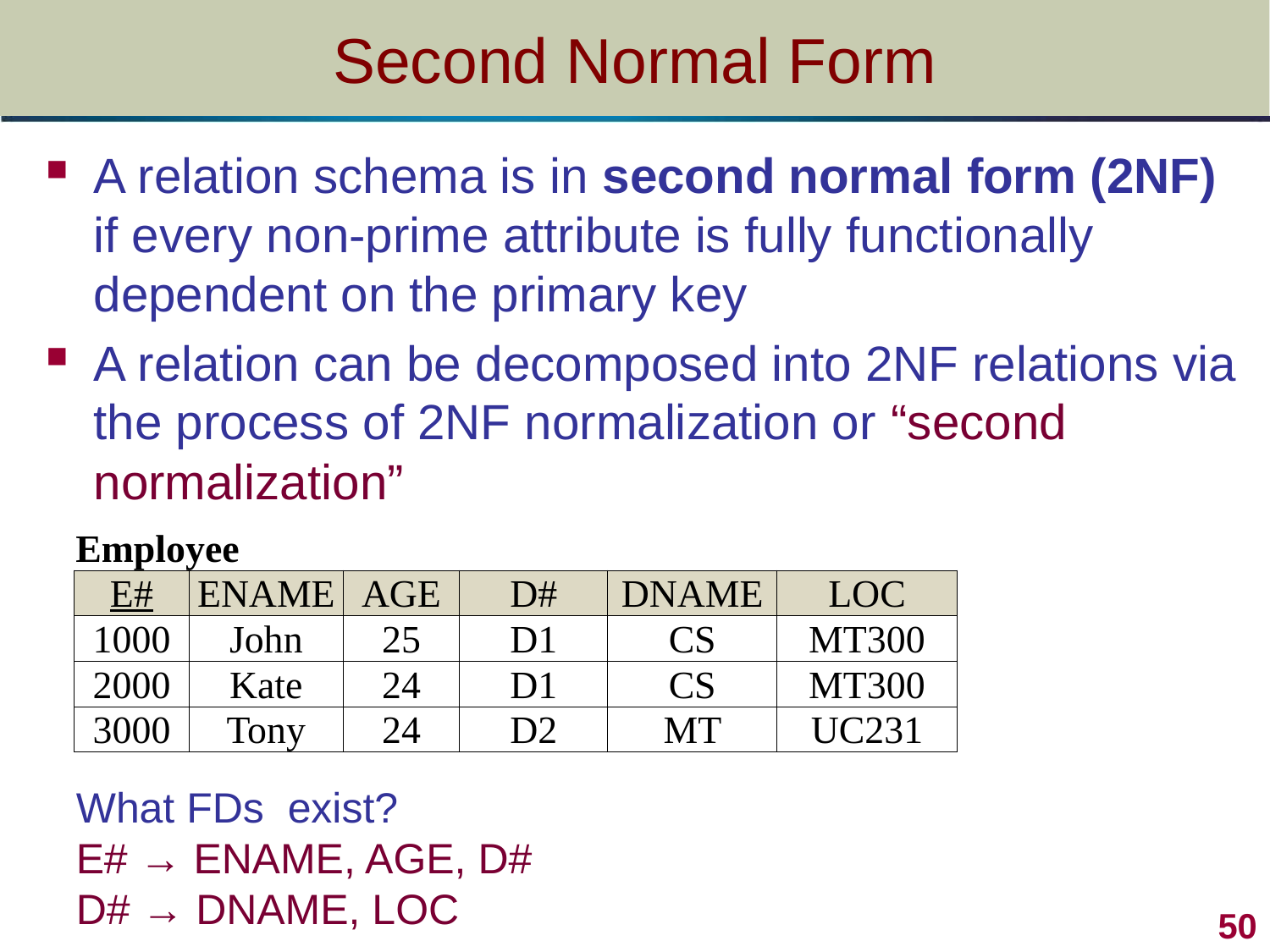

# Second Normal Form
A relation schema is in second normal form (2NF) if every non-prime attribute is fully functionally dependent on the primary key
A relation can be decomposed into 2NF relations via the process of 2NF normalization or “second normalization”
| Employee |  |  |  |  |  |
| --- | --- | --- | --- | --- | --- |
| E# | ENAME | AGE | D# | DNAME | LOC |
| 1000 | John | 25 | D1 | CS | MT300 |
| 2000 | Kate | 24 | D1 | CS | MT300 |
| 3000 | Tony | 24 | D2 | MT | UC231 |
What FDs  exist?
E# → ENAME, AGE, D#
D# → DNAME, LOC
50